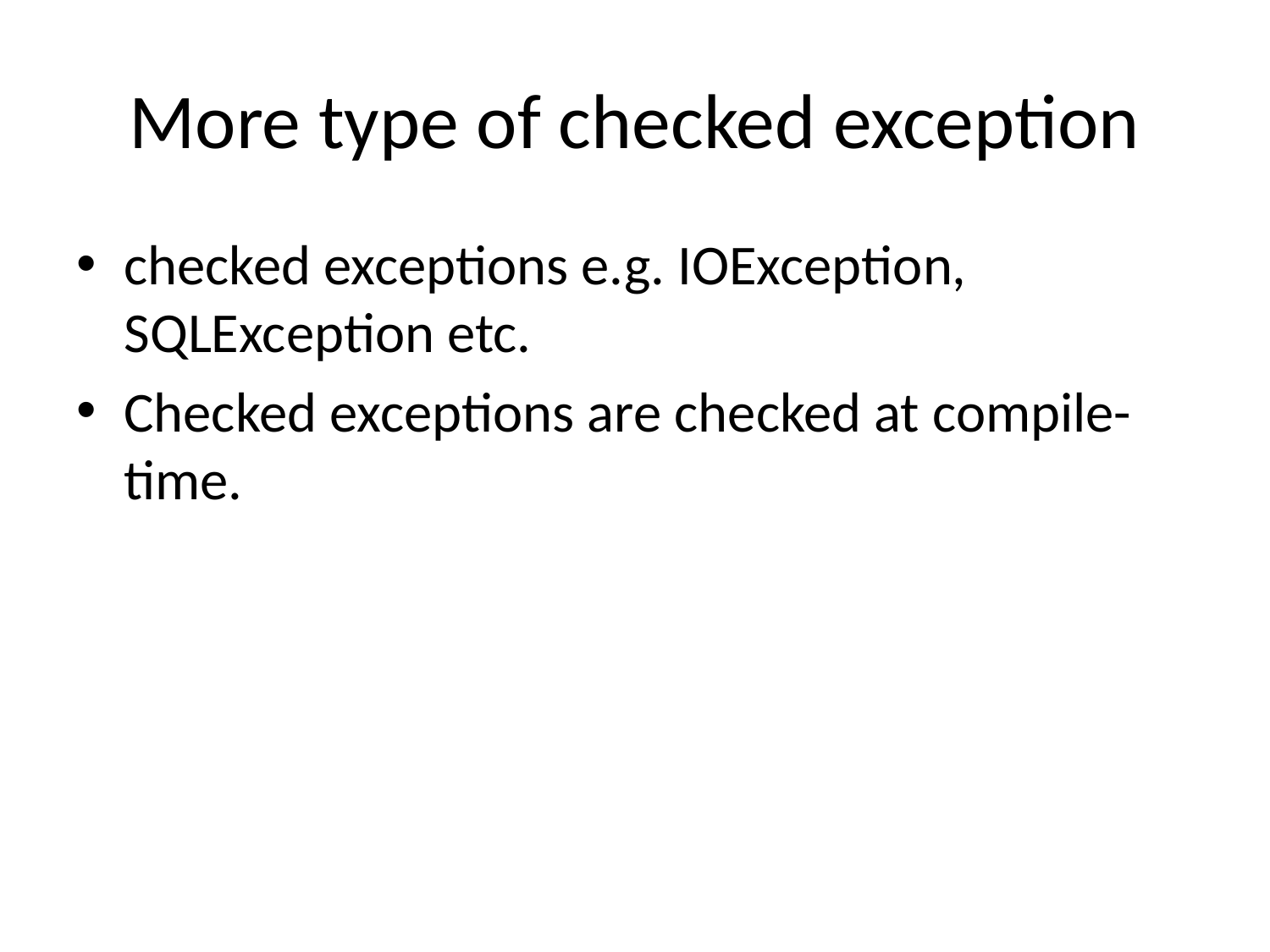

# More type of checked exception
checked exceptions e.g. IOException, SQLException etc.
Checked exceptions are checked at compile-time.